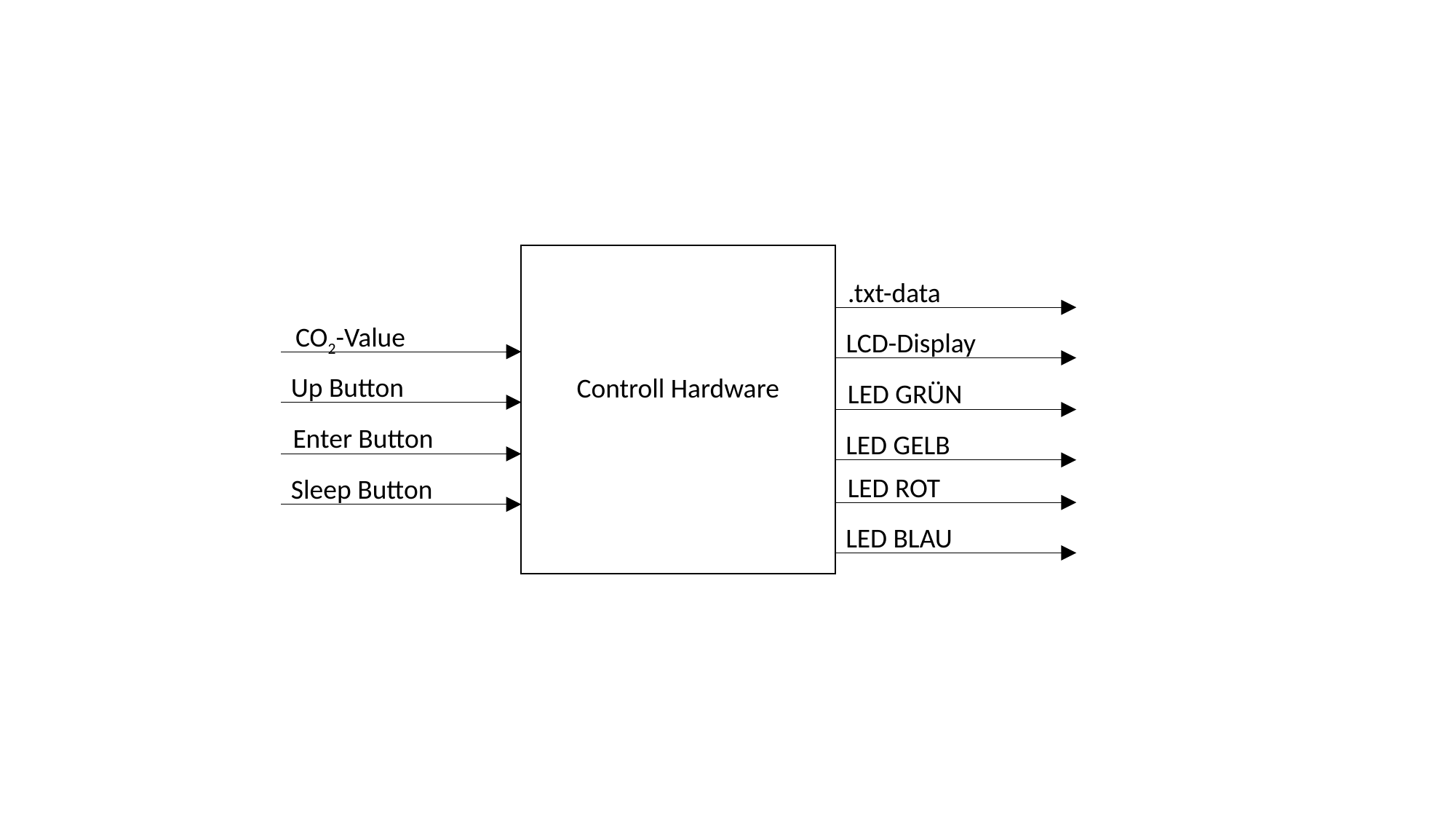

.txt-data
CO2-Value
LCD-Display
Up Button
Controll Hardware
LED GRÜN
Enter Button
LED GELB
LED ROT
Sleep Button
LED BLAU